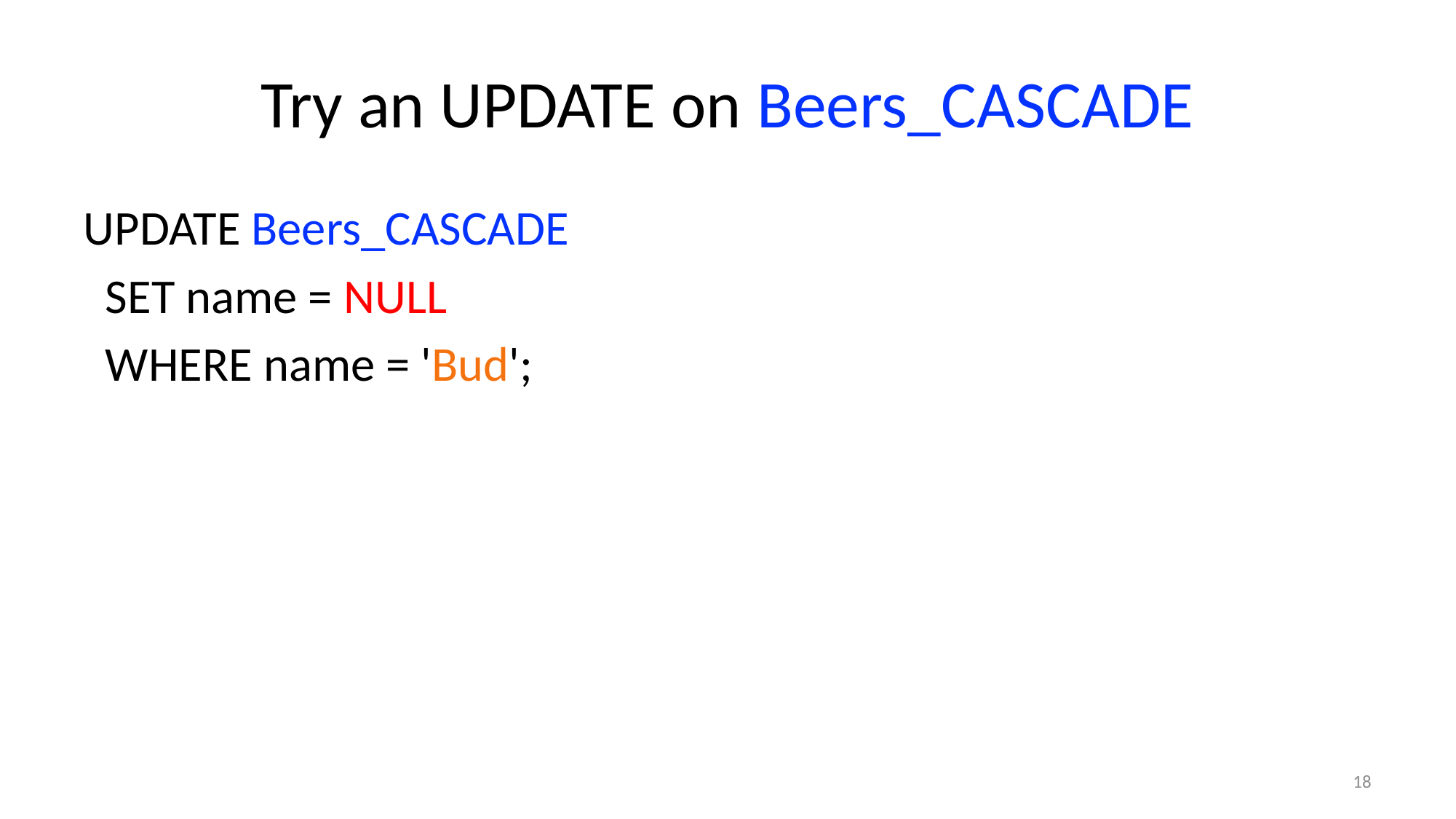

# Try an UPDATE on Beers_CASCADE
UPDATE Beers_CASCADE
  SET name = NULL
  WHERE name = 'Bud';

18